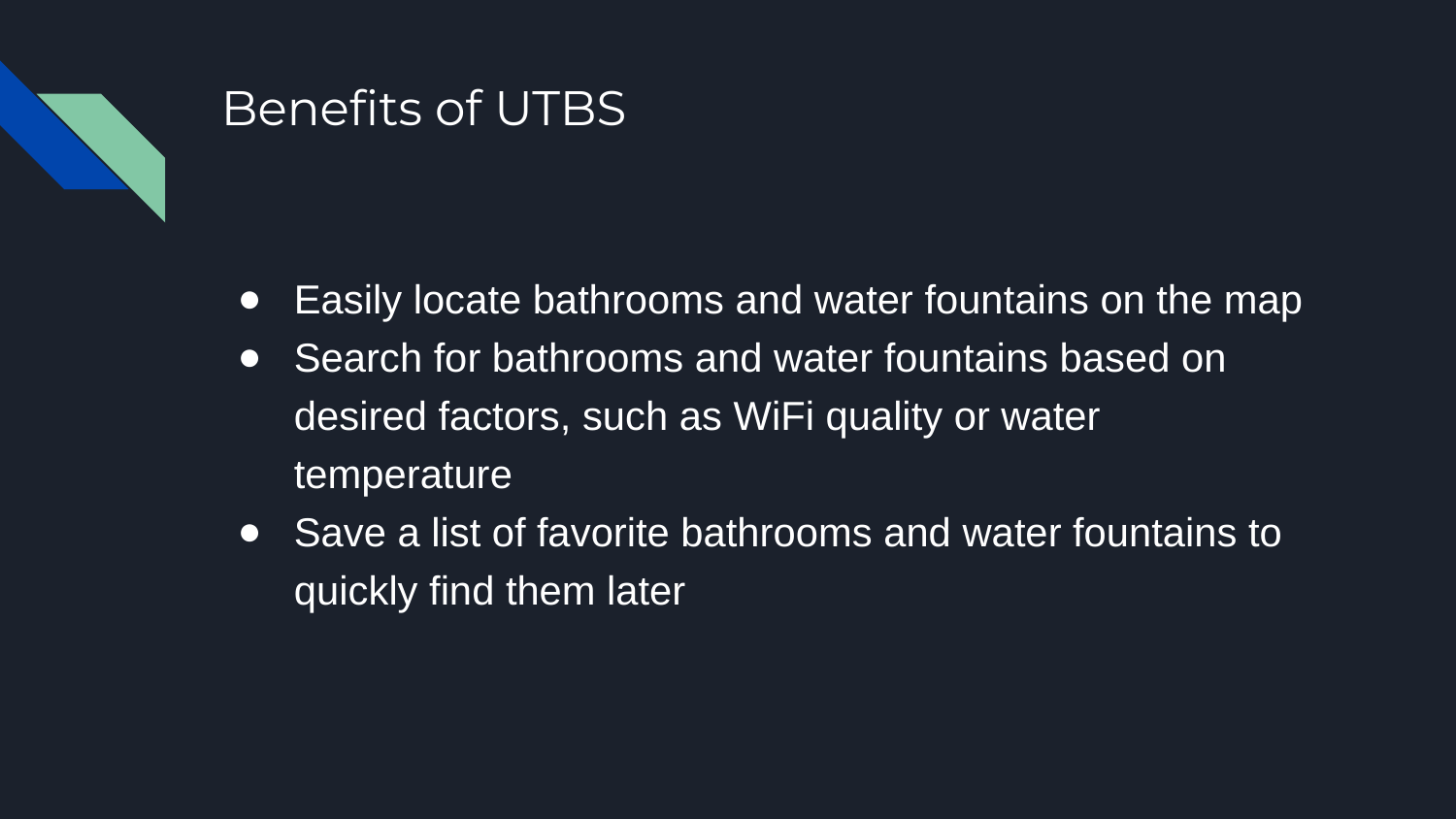

# Benefits of UTBS
Easily locate bathrooms and water fountains on the map
Search for bathrooms and water fountains based on desired factors, such as WiFi quality or water temperature
Save a list of favorite bathrooms and water fountains to quickly find them later